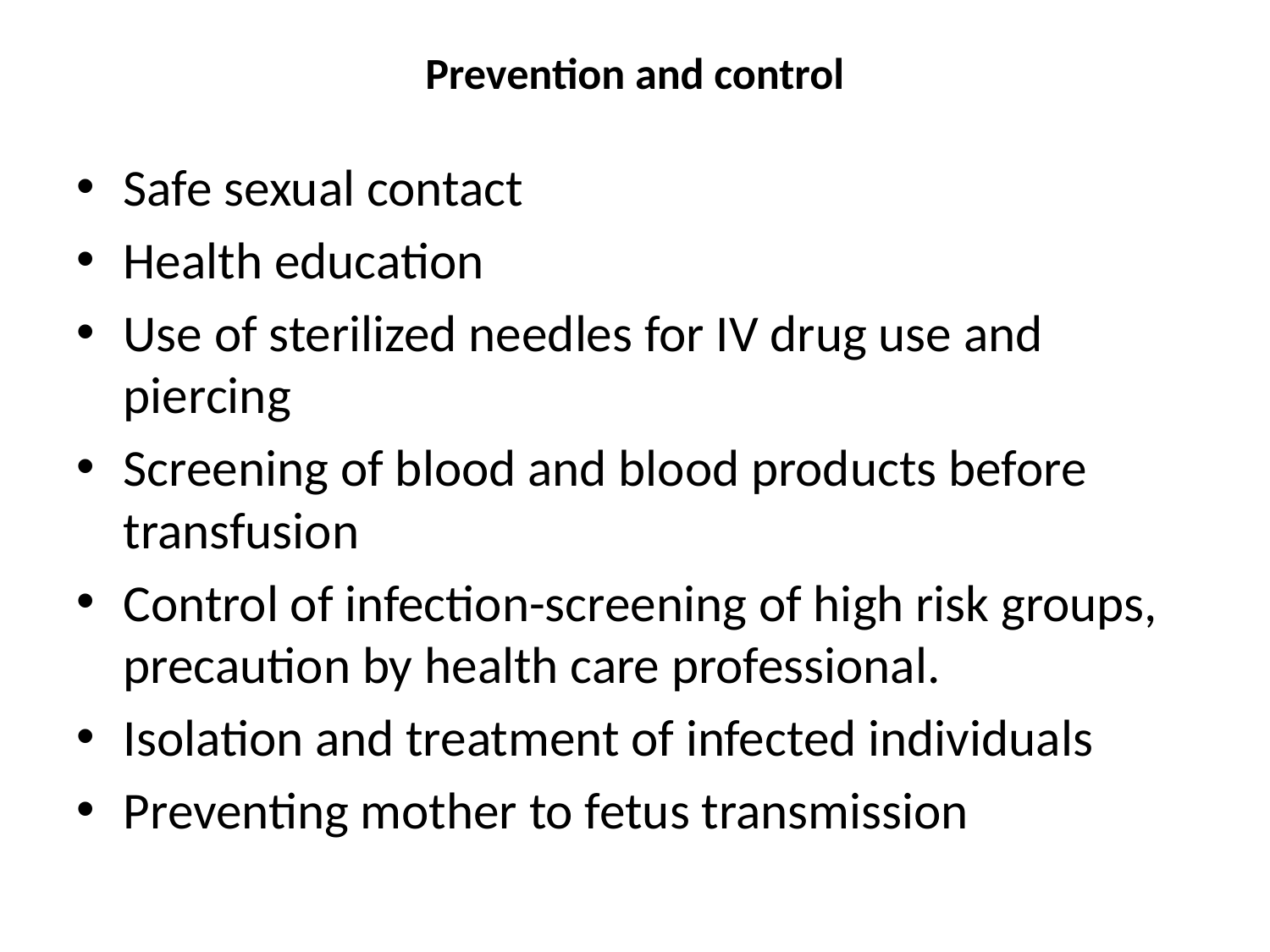

# Prevention and control
Safe sexual contact
Health education
Use of sterilized needles for IV drug use and piercing
Screening of blood and blood products before transfusion
Control of infection-screening of high risk groups, precaution by health care professional.
Isolation and treatment of infected individuals
Preventing mother to fetus transmission